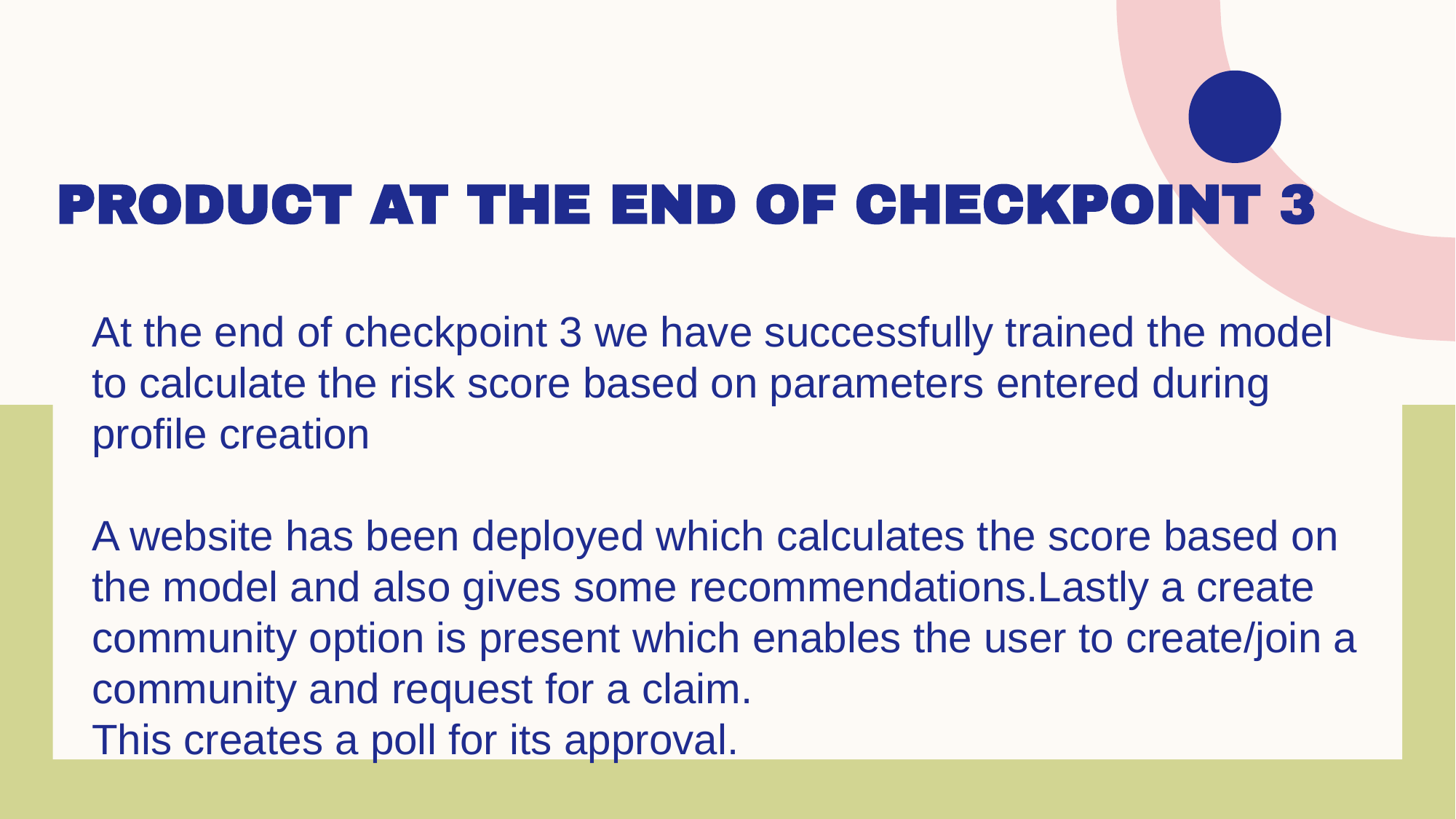

# PRODUCT AT THE END OF CHECKPOINT 3
At the end of checkpoint 3 we have successfully trained the model to calculate the risk score based on parameters entered during profile creation

A website has been deployed which calculates the score based on the model and also gives some recommendations.Lastly a create community option is present which enables the user to create/join a community and request for a claim.
This creates a poll for its approval.